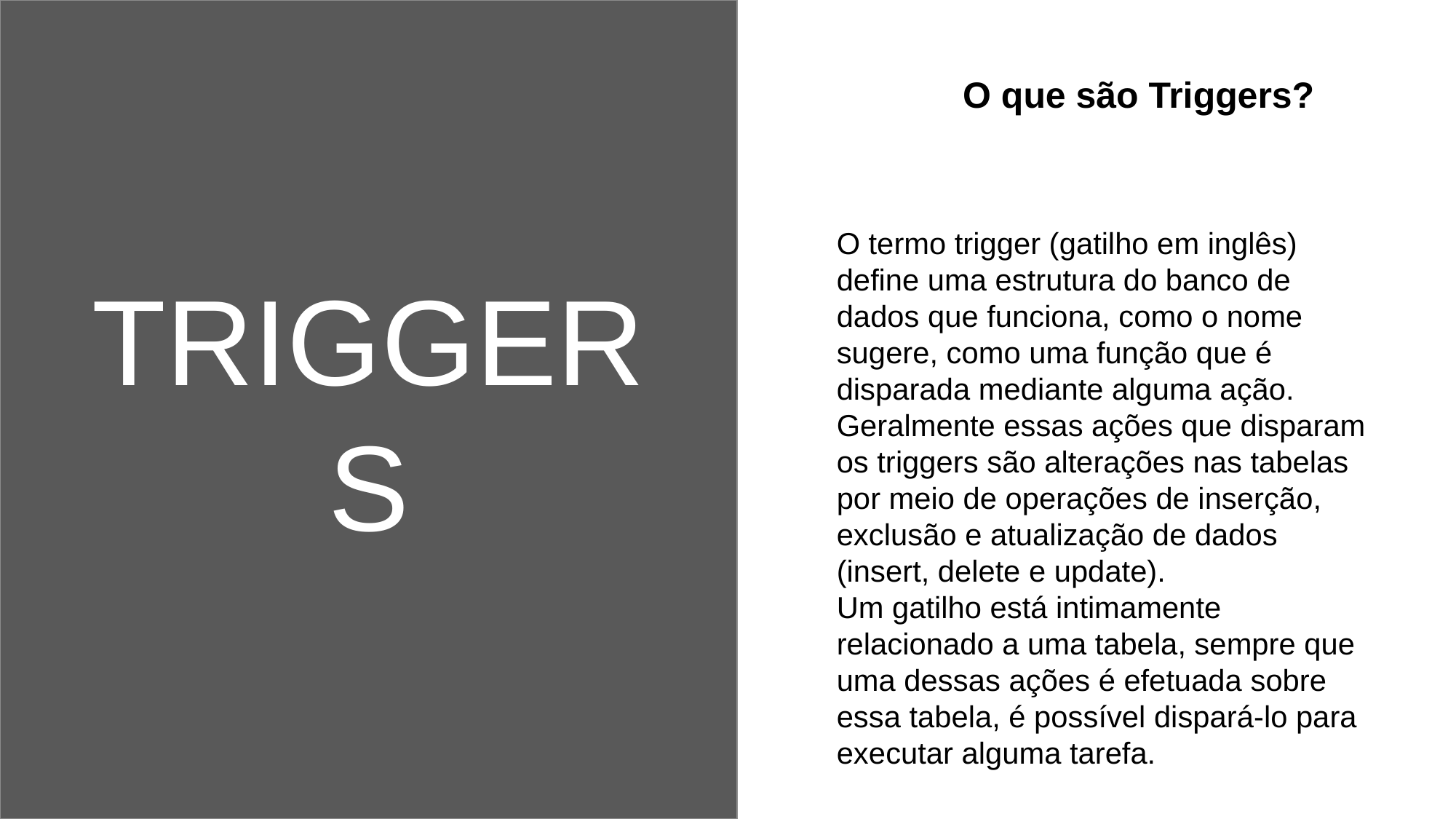

O que são Triggers?
O termo trigger (gatilho em inglês) define uma estrutura do banco de dados que funciona, como o nome sugere, como uma função que é disparada mediante alguma ação. Geralmente essas ações que disparam os triggers são alterações nas tabelas por meio de operações de inserção, exclusão e atualização de dados (insert, delete e update).
Um gatilho está intimamente relacionado a uma tabela, sempre que uma dessas ações é efetuada sobre essa tabela, é possível dispará-lo para executar alguma tarefa.

TRIGGERS